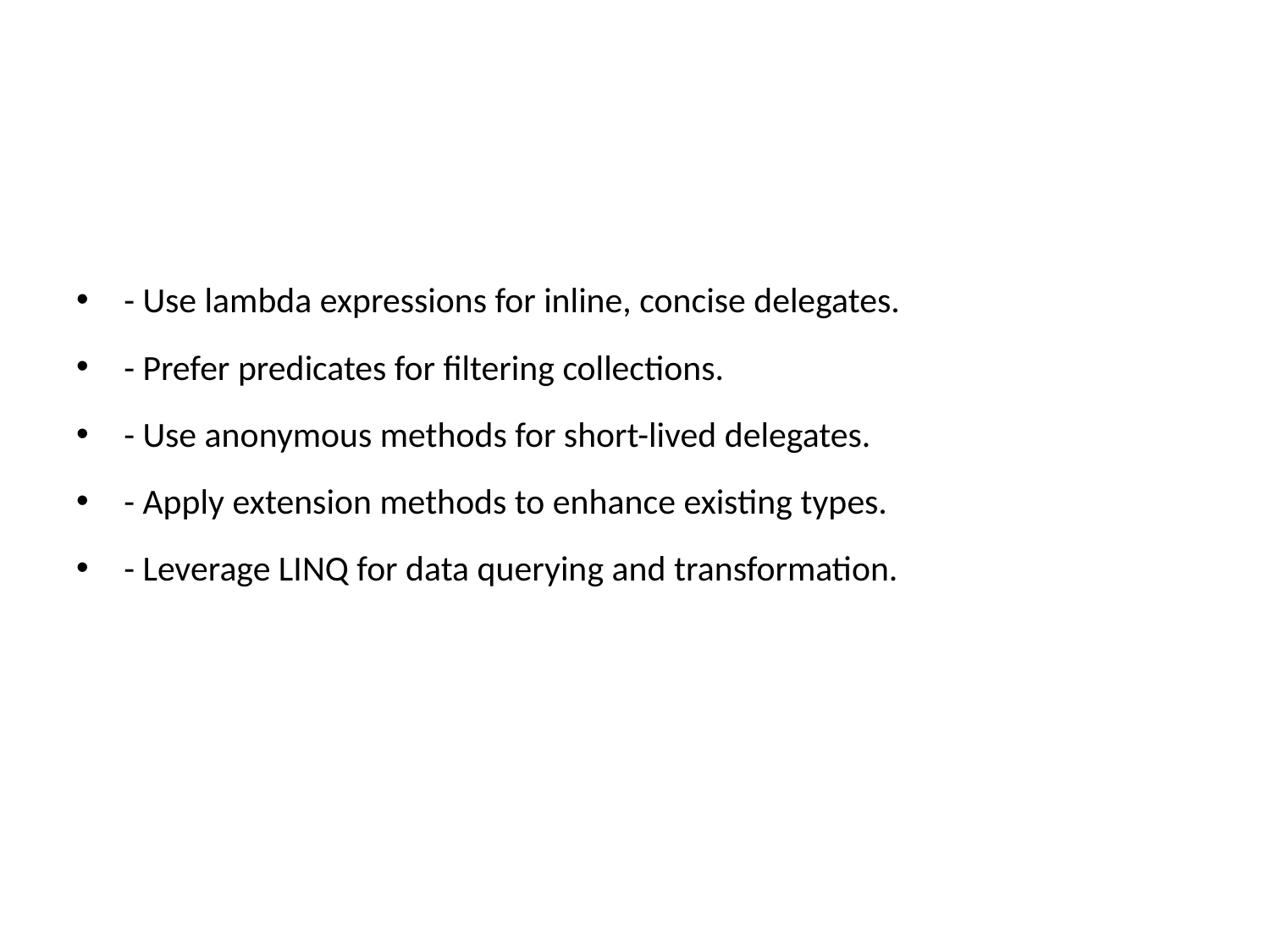

#

- Use lambda expressions for inline, concise delegates.
- Prefer predicates for filtering collections.
- Use anonymous methods for short-lived delegates.
- Apply extension methods to enhance existing types.
- Leverage LINQ for data querying and transformation.